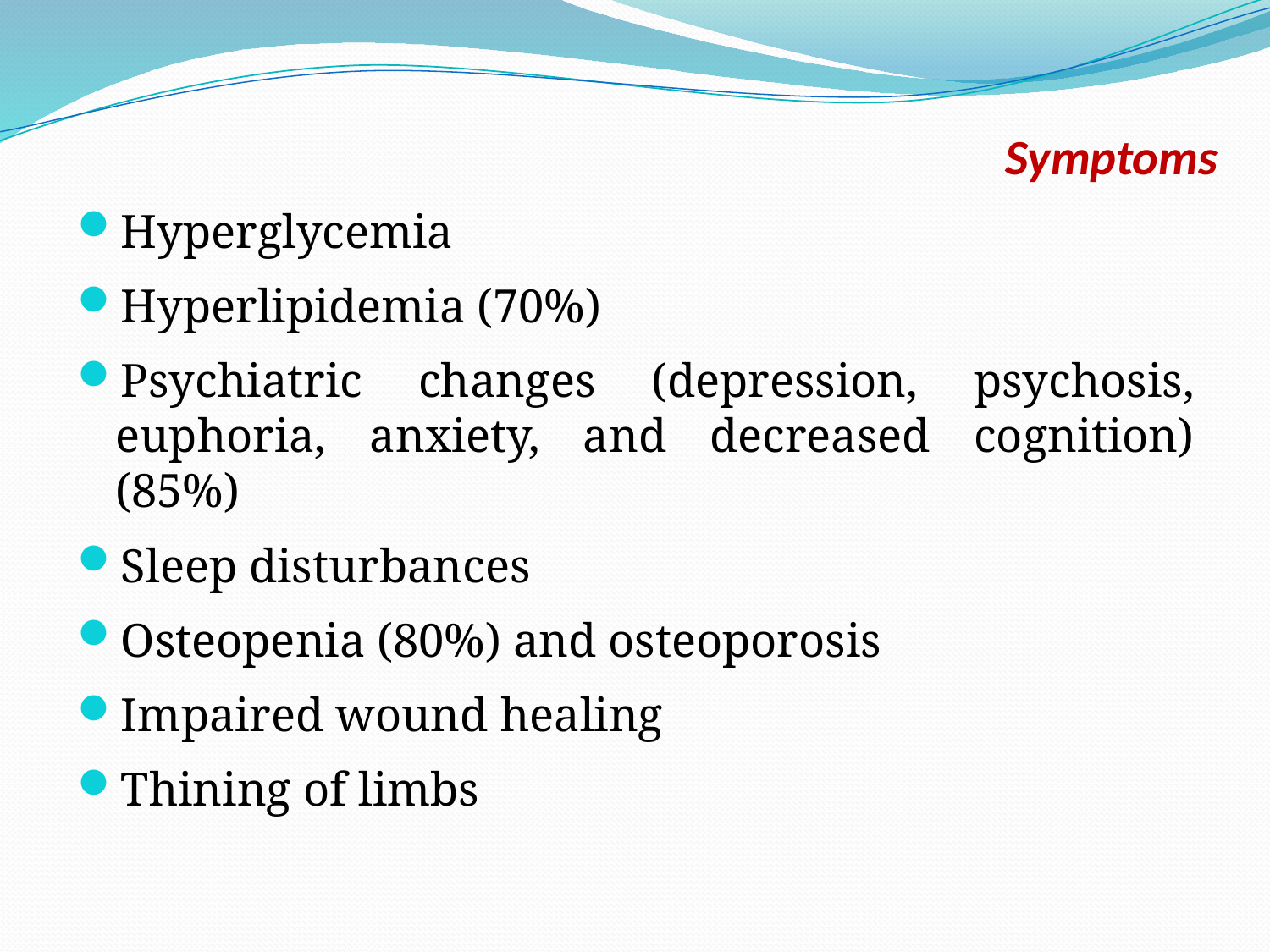

# Symptoms
Hyperglycemia
Hyperlipidemia (70%)
Psychiatric changes (depression, psychosis, euphoria, anxiety, and decreased cognition) (85%)
Sleep disturbances
Osteopenia (80%) and osteoporosis
Impaired wound healing
Thining of limbs